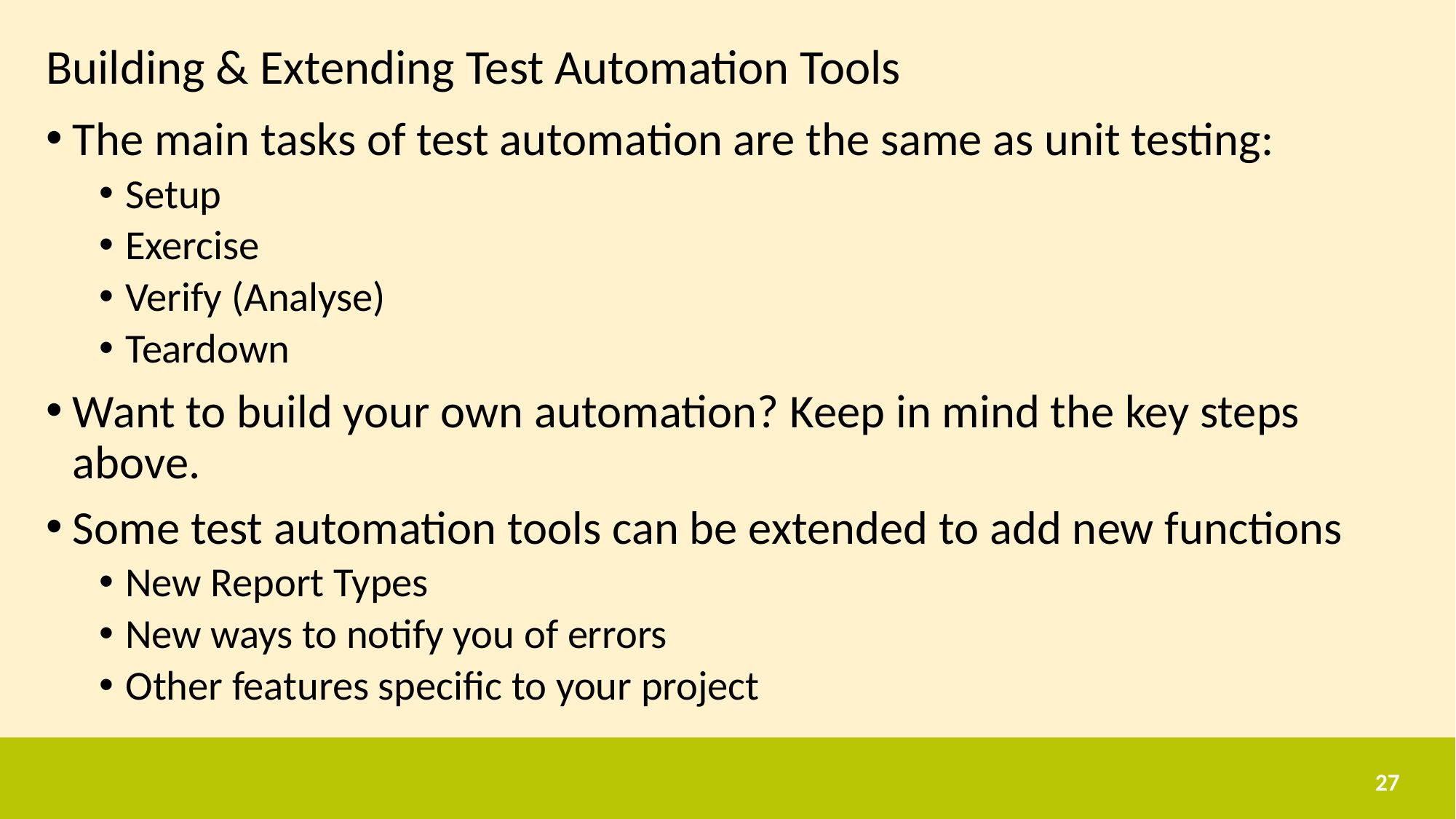

# Building & Extending Test Automation Tools
The main tasks of test automation are the same as unit testing:
Setup
Exercise
Verify (Analyse)
Teardown
Want to build your own automation? Keep in mind the key steps above.
Some test automation tools can be extended to add new functions
New Report Types
New ways to notify you of errors
Other features specific to your project

27